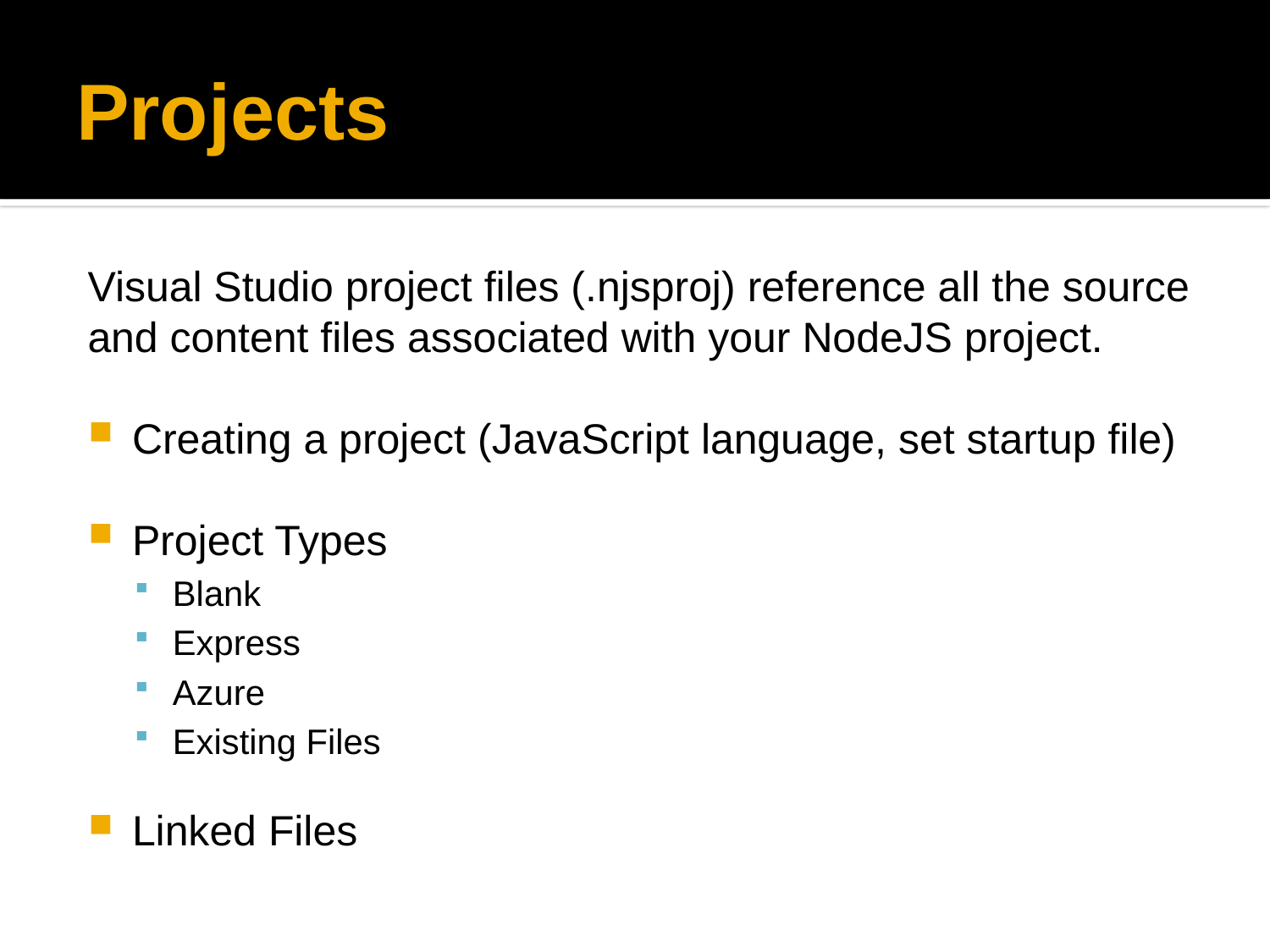

# Projects
Visual Studio project files (.njsproj) reference all the source and content files associated with your NodeJS project.

Creating a project (JavaScript language, set startup file)
Project Types
Blank
Express
Azure
Existing Files
Linked Files